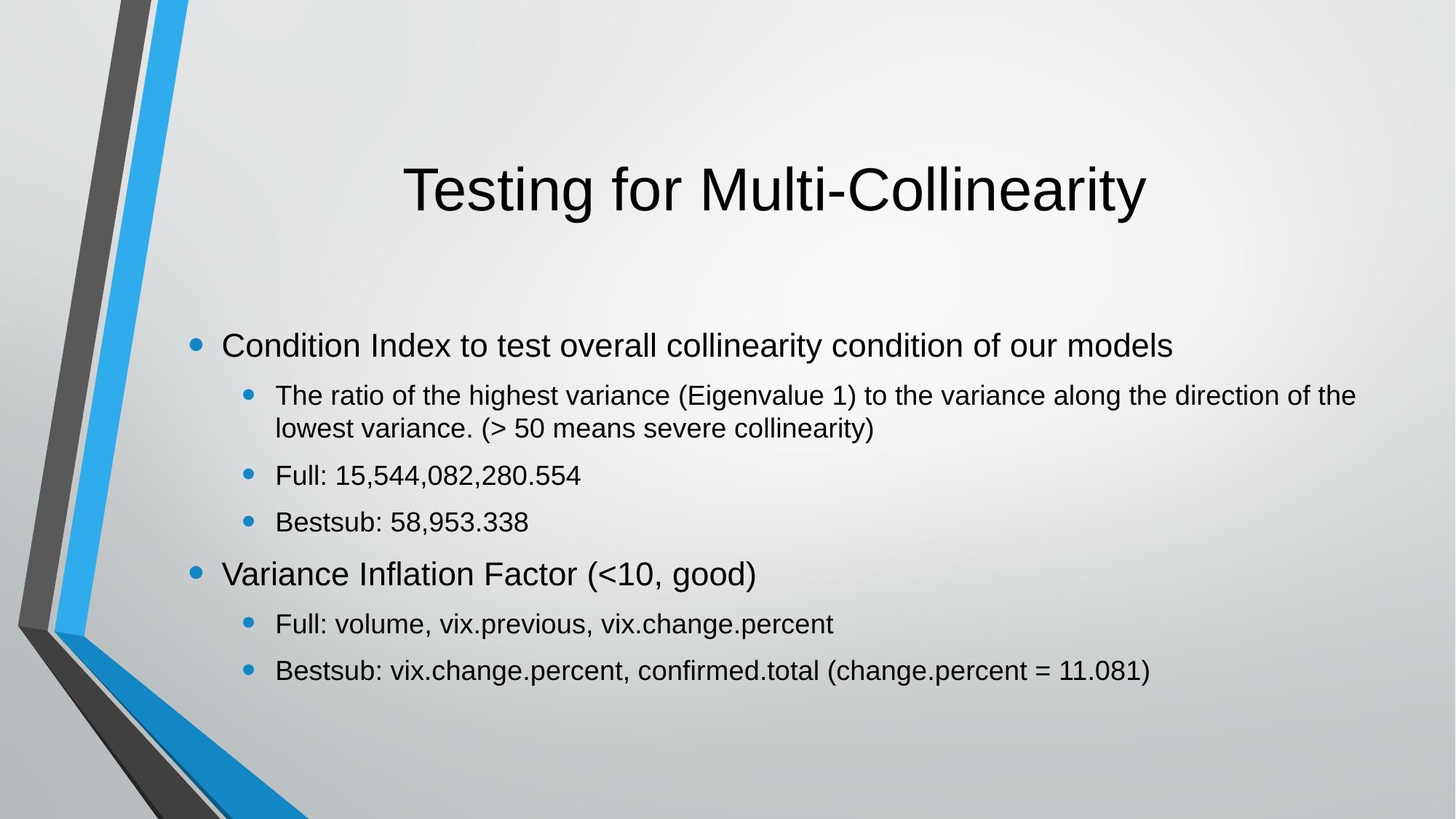

# Testing for Multi-Collinearity
Condition Index to test overall collinearity condition of our models
The ratio of the highest variance (Eigenvalue 1) to the variance along the direction of the lowest variance. (> 50 means severe collinearity)
Full: 15,544,082,280.554
Bestsub: 58,953.338
Variance Inflation Factor (<10, good)
Full: volume, vix.previous, vix.change.percent
Bestsub: vix.change.percent, confirmed.total (change.percent = 11.081)